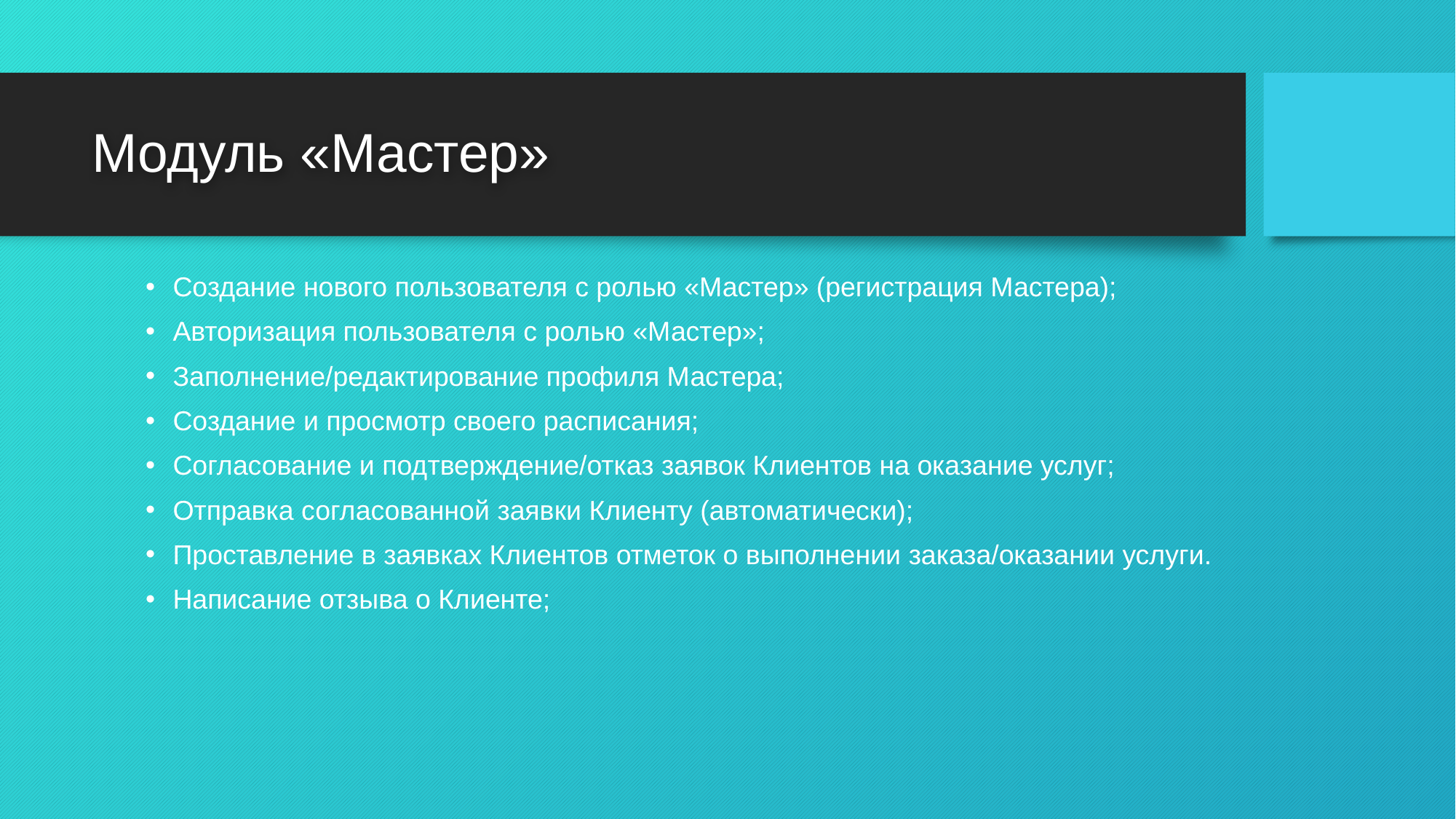

# Модуль «Мастер»
Создание нового пользователя с ролью «Мастер» (регистрация Мастера);
Авторизация пользователя с ролью «Мастер»;
Заполнение/редактирование профиля Мастера;
Создание и просмотр своего расписания;
Согласование и подтверждение/отказ заявок Клиентов на оказание услуг;
Отправка согласованной заявки Клиенту (автоматически);
Проставление в заявках Клиентов отметок о выполнении заказа/оказании услуги.
Написание отзыва о Клиенте;